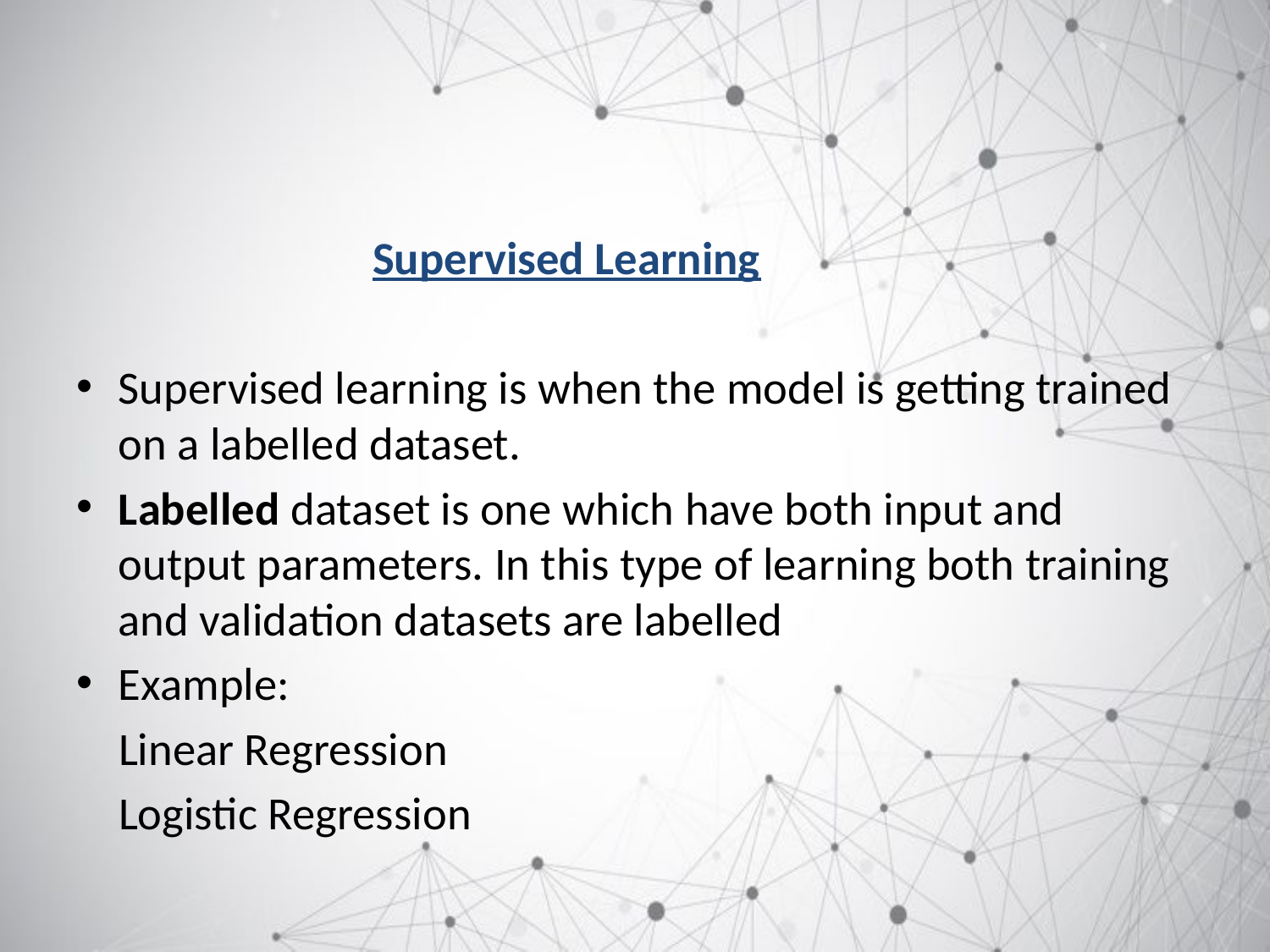

#
                            Supervised Learning

Supervised learning is when the model is getting trained on a labelled dataset.
Labelled dataset is one which have both input and output parameters. In this type of learning both training and validation datasets are labelled
Example:
    Linear Regression
    Logistic Regression